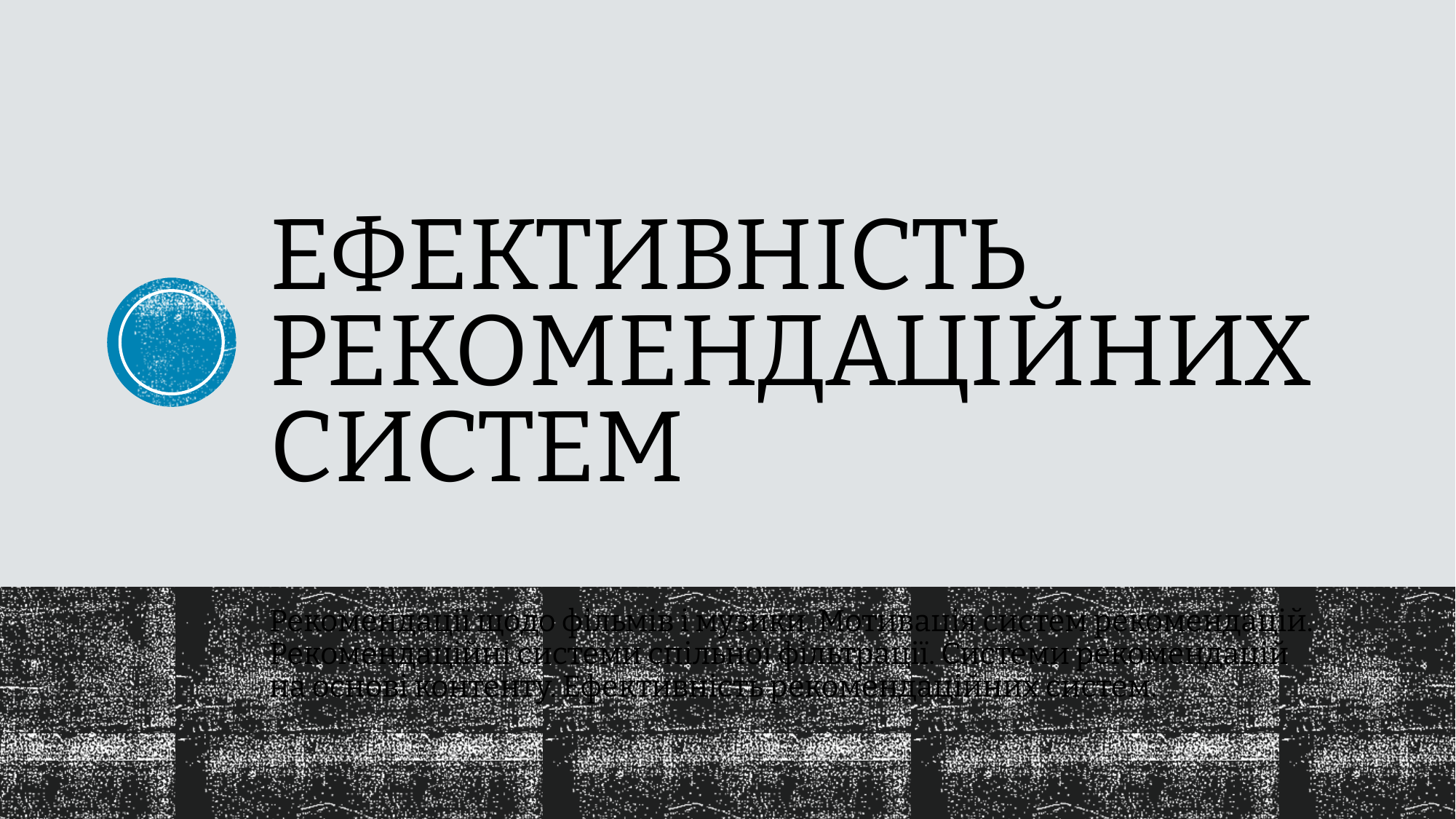

# Ефективність рекомендаційних систем
Рекомендації щодо фільмів і музики. Мотивація систем рекомендацій. Рекомендаційні системи спільної фільтрації. Системи рекомендацій на основі контенту. Ефективність рекомендаційних систем.